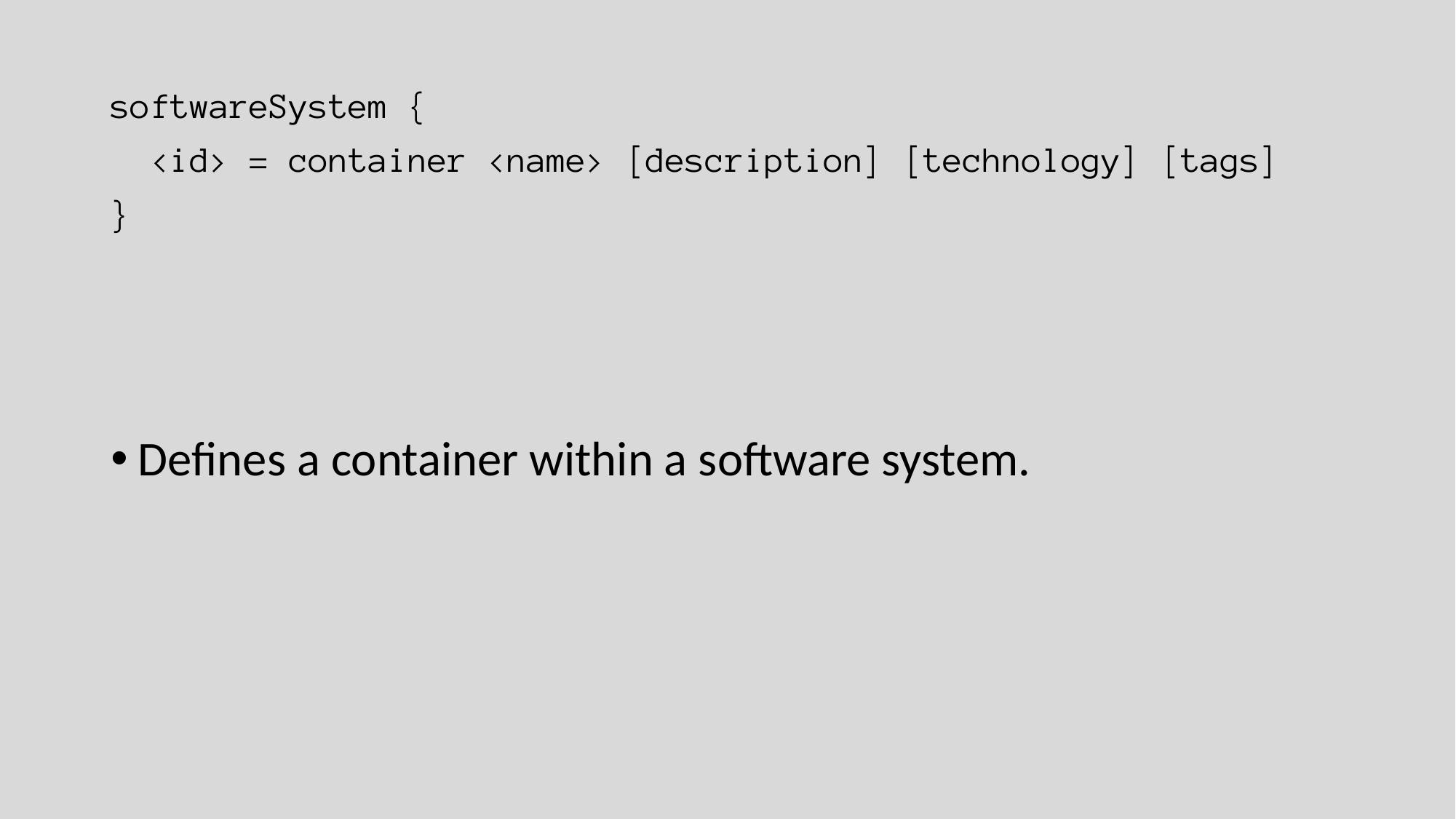

softwareSystem {
  <id> = container <name> [description] [technology] [tags]
}
Defines a container within a software system.